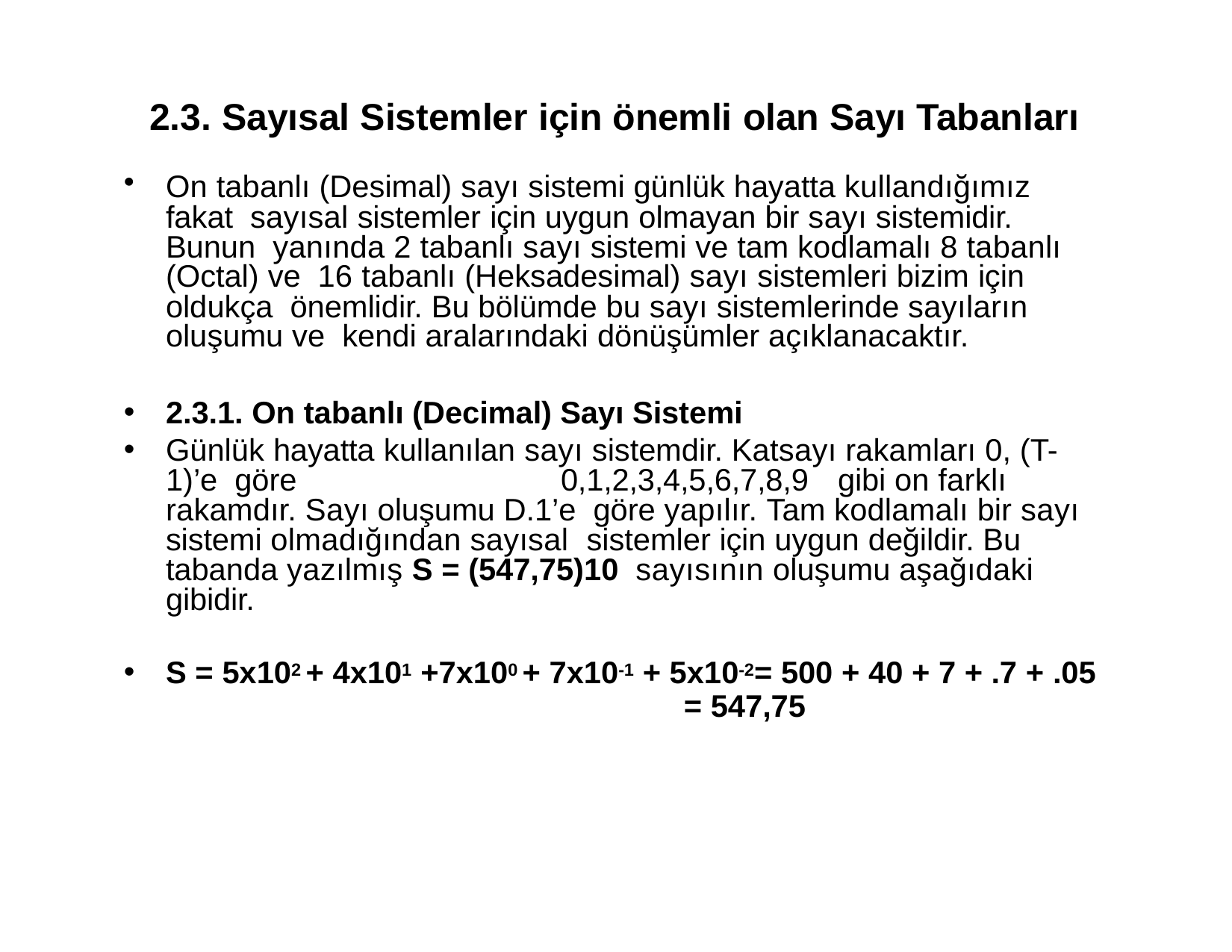

# 2.3. Sayısal Sistemler için önemli olan Sayı Tabanları
On tabanlı (Desimal) sayı sistemi günlük hayatta kullandığımız fakat  sayısal sistemler için uygun olmayan bir sayı sistemidir. Bunun  yanında 2 tabanlı sayı sistemi ve tam kodlamalı 8 tabanlı (Octal) ve  16 tabanlı (Heksadesimal) sayı sistemleri bizim için	oldukça  önemlidir. Bu bölümde bu sayı sistemlerinde sayıların oluşumu ve  kendi aralarındaki dönüşümler açıklanacaktır.

2.3.1. On tabanlı (Decimal) Sayı Sistemi
Günlük hayatta kullanılan sayı sistemdir. Katsayı rakamları 0, (T-1)’e  göre	0,1,2,3,4,5,6,7,8,9	gibi on farklı rakamdır. Sayı oluşumu D.1’e  göre yapılır. Tam kodlamalı bir sayı sistemi olmadığından sayısal  sistemler için uygun değildir. Bu tabanda yazılmış S = (547,75)10  sayısının oluşumu aşağıdaki gibidir.

S = 5x102 + 4x101 +7x100 + 7x10-1 + 5x10-2= 500 + 40 + 7 + .7 + .05
= 547,75